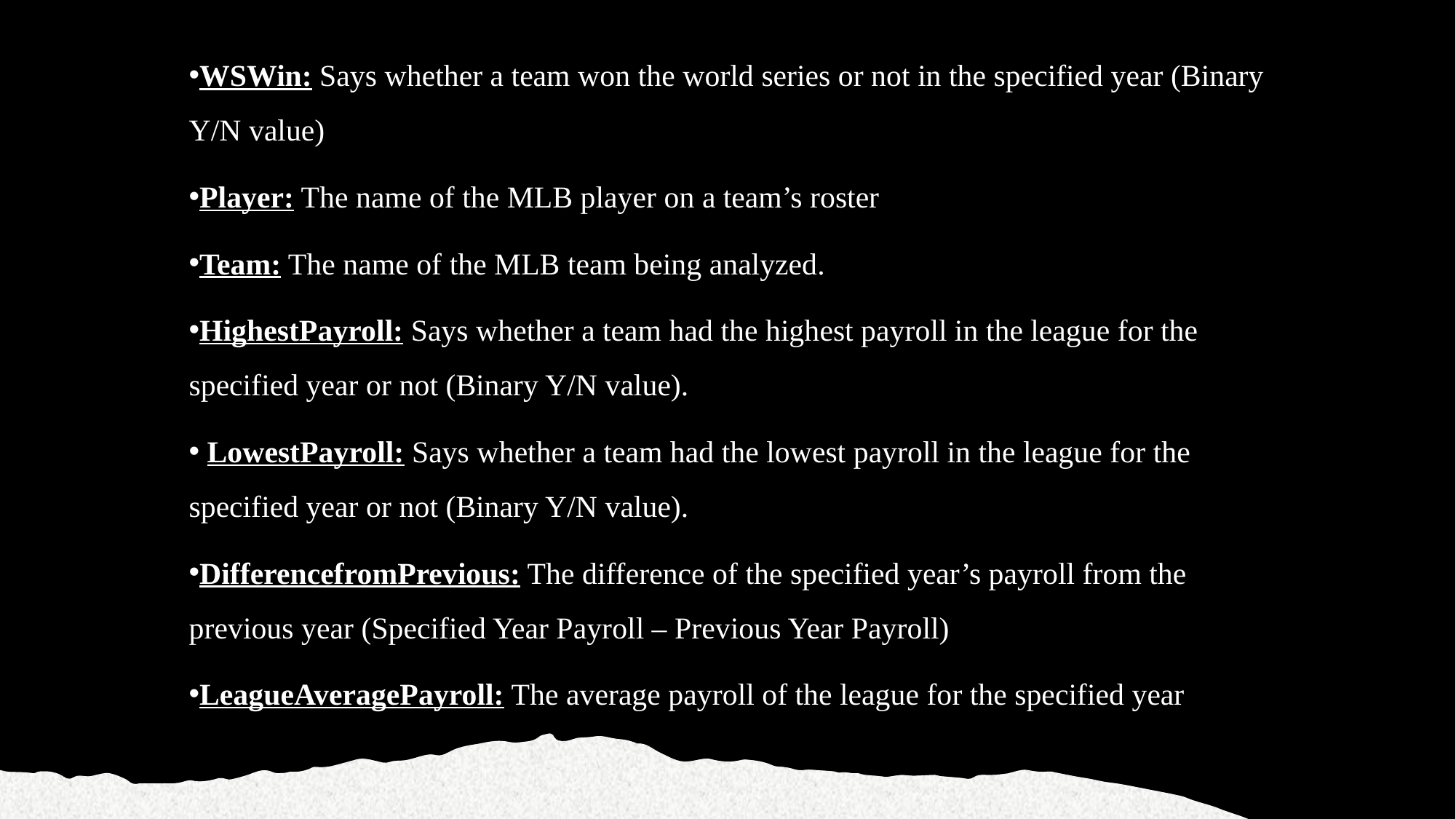

WSWin: Says whether a team won the world series or not in the specified year (Binary Y/N value)
Player: The name of the MLB player on a team’s roster
Team: The name of the MLB team being analyzed.
HighestPayroll: Says whether a team had the highest payroll in the league for the specified year or not (Binary Y/N value).
 LowestPayroll: Says whether a team had the lowest payroll in the league for the specified year or not (Binary Y/N value).
DifferencefromPrevious: The difference of the specified year’s payroll from the previous year (Specified Year Payroll – Previous Year Payroll)
LeagueAveragePayroll: The average payroll of the league for the specified year